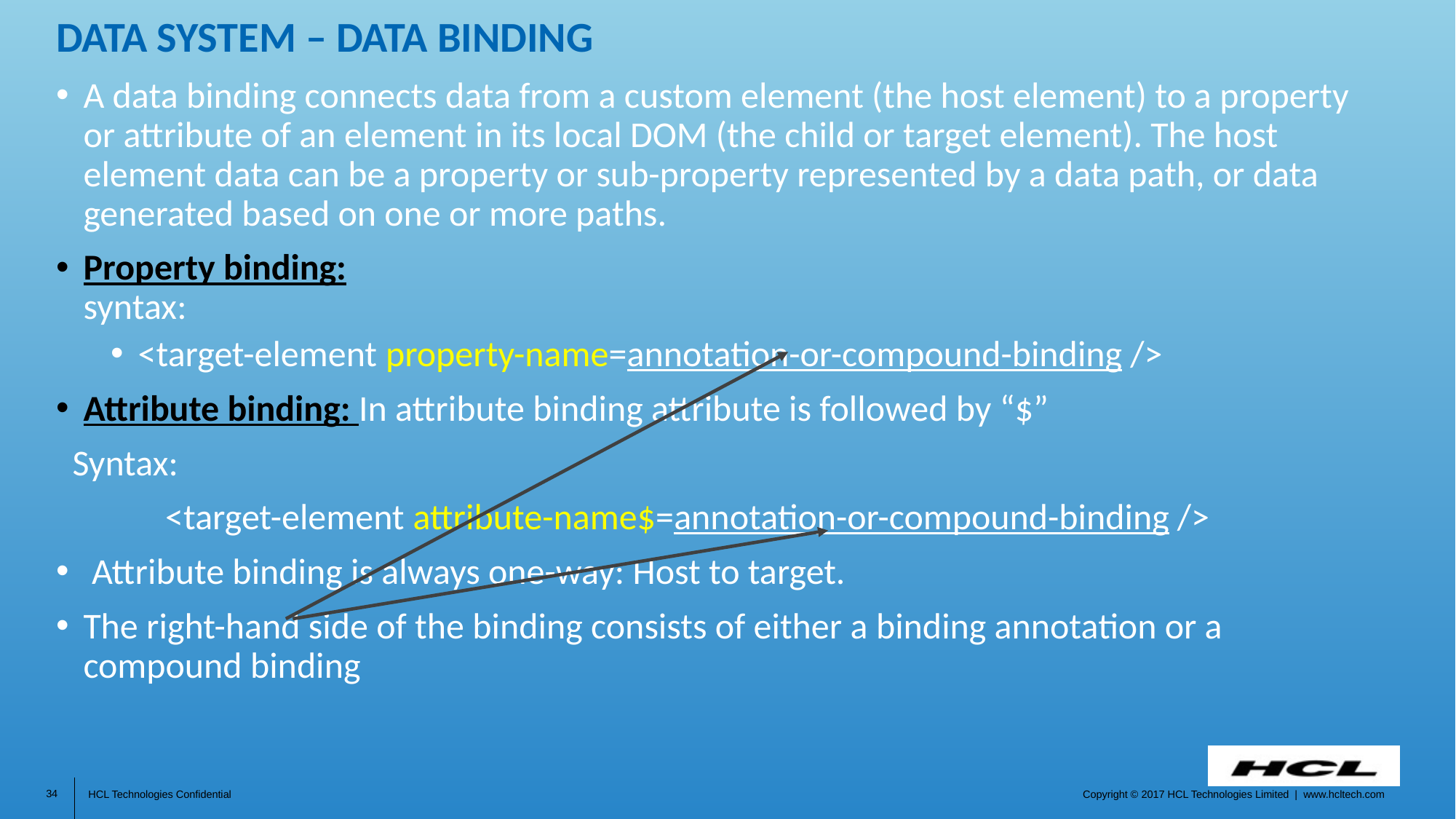

# Data system – Data Binding
A data binding connects data from a custom element (the host element) to a property or attribute of an element in its local DOM (the child or target element). The host element data can be a property or sub-property represented by a data path, or data generated based on one or more paths.
Property binding:
syntax:
<target-element property-name=annotation-or-compound-binding />
Attribute binding: In attribute binding attribute is followed by “$”
  Syntax:
	<target-element attribute-name$=annotation-or-compound-binding />
 Attribute binding is always one-way: Host to target.
The right-hand side of the binding consists of either a binding annotation or a compound binding